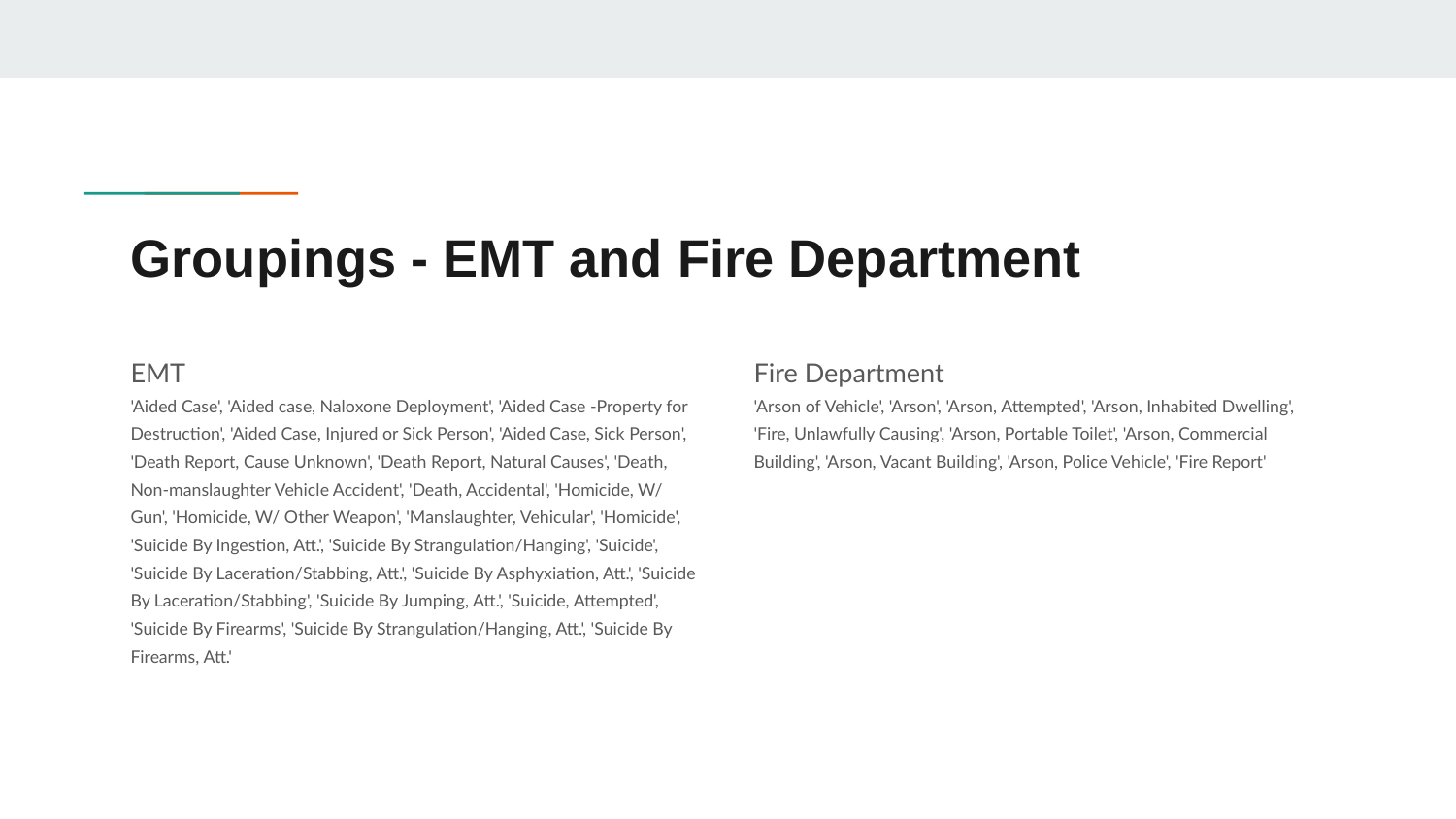

# Groupings - EMT and Fire Department
EMT
'Aided Case', 'Aided case, Naloxone Deployment', 'Aided Case -Property for Destruction', 'Aided Case, Injured or Sick Person', 'Aided Case, Sick Person', 'Death Report, Cause Unknown', 'Death Report, Natural Causes', 'Death, Non-manslaughter Vehicle Accident', 'Death, Accidental', 'Homicide, W/ Gun', 'Homicide, W/ Other Weapon', 'Manslaughter, Vehicular', 'Homicide', 'Suicide By Ingestion, Att.', 'Suicide By Strangulation/Hanging', 'Suicide', 'Suicide By Laceration/Stabbing, Att.', 'Suicide By Asphyxiation, Att.', 'Suicide By Laceration/Stabbing', 'Suicide By Jumping, Att.', 'Suicide, Attempted', 'Suicide By Firearms', 'Suicide By Strangulation/Hanging, Att.', 'Suicide By Firearms, Att.'

Fire Department
'Arson of Vehicle', 'Arson', 'Arson, Attempted', 'Arson, Inhabited Dwelling', 'Fire, Unlawfully Causing', 'Arson, Portable Toilet', 'Arson, Commercial Building', 'Arson, Vacant Building', 'Arson, Police Vehicle', 'Fire Report'